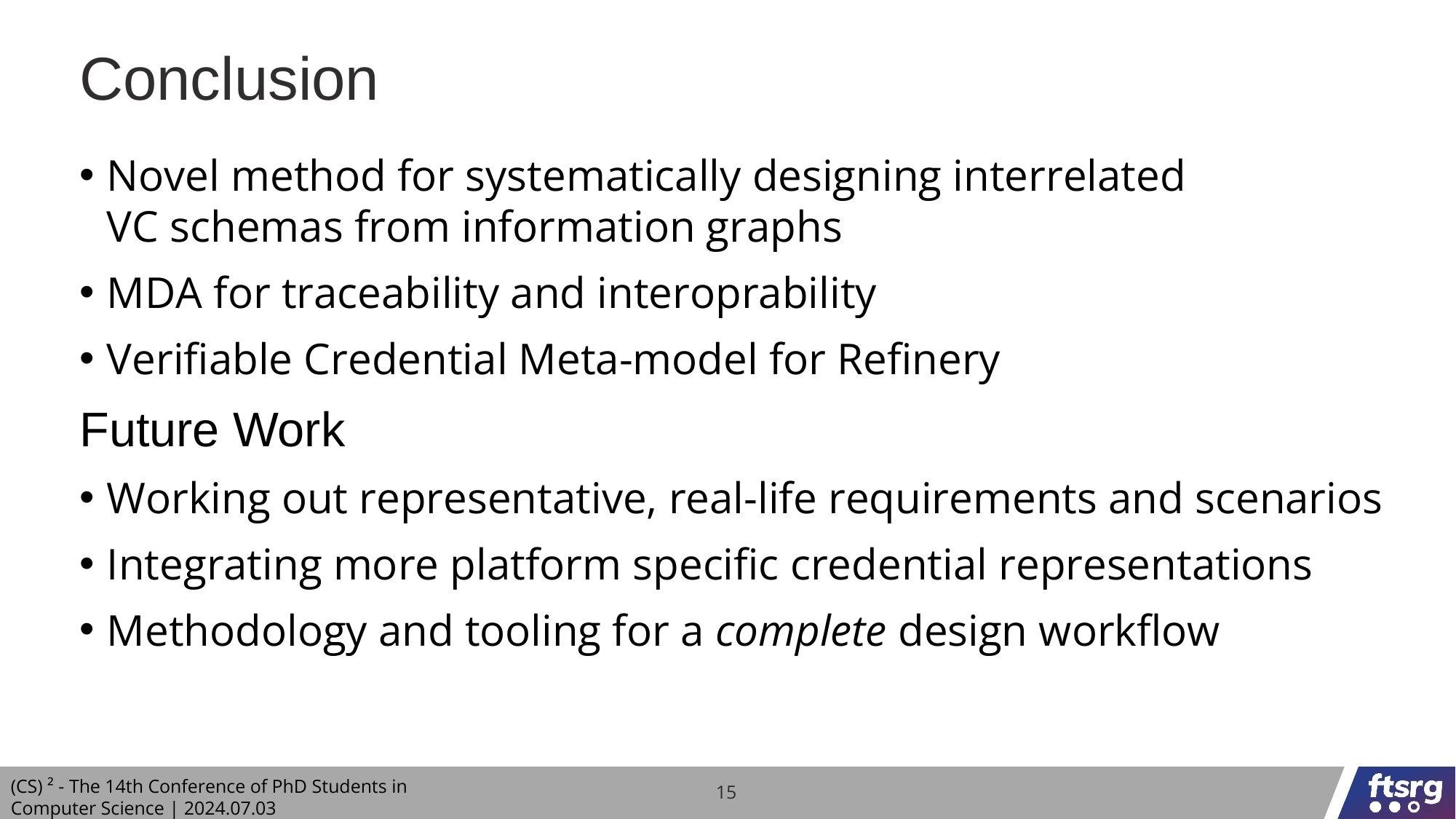

# Conclusion
Novel method for systematically designing interrelated
VC schemas from information graphs
MDA for traceability and interoprability
Verifiable Credential Meta-model for Refinery
Future Work
Working out representative, real-life requirements and scenarios
Integrating more platform specific credential representations
Methodology and tooling for a complete design workflow
15